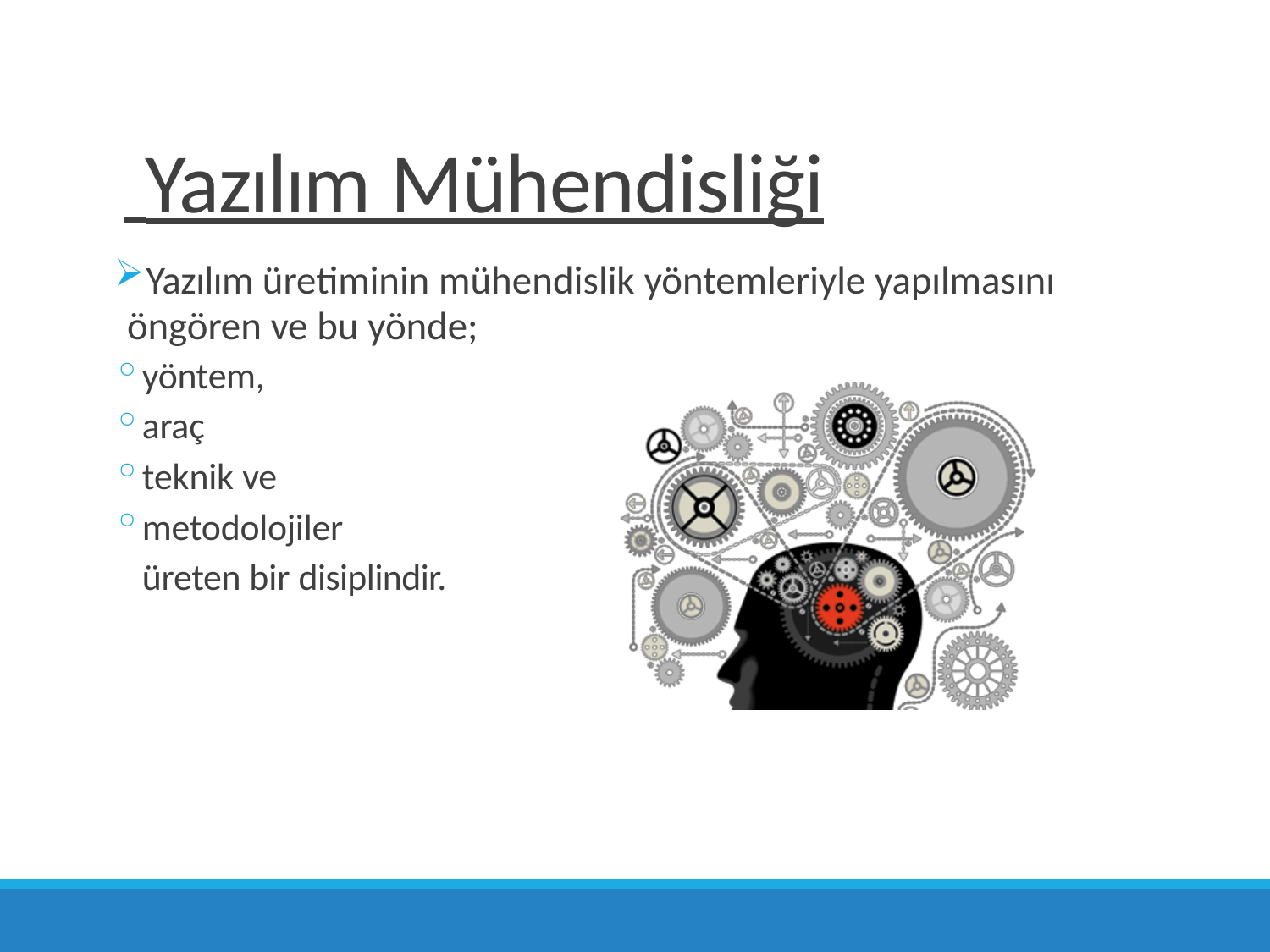

# Yazılım Mühendisliği
Yazılım üretiminin mühendislik yöntemleriyle yapılmasını
öngören ve bu yönde;
yöntem,
araç
teknik ve
metodolojiler  üreten bir disiplindir.